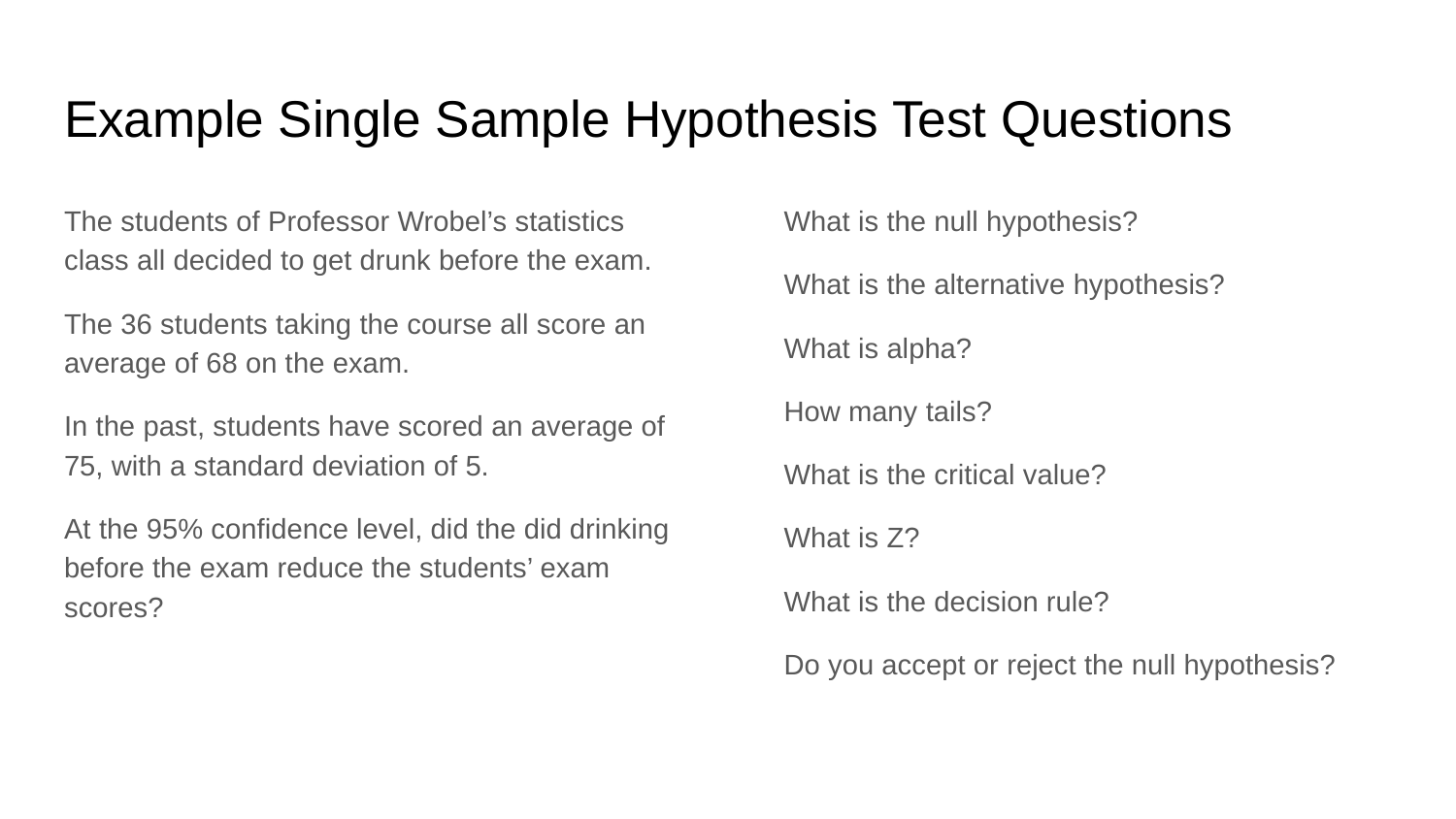

# Example Single Sample Hypothesis Test Questions
The students of Professor Wrobel’s statistics class all decided to get drunk before the exam.
The 36 students taking the course all score an average of 68 on the exam.
In the past, students have scored an average of 75, with a standard deviation of 5.
At the 95% confidence level, did the did drinking before the exam reduce the students’ exam scores?

What is the null hypothesis?
What is the alternative hypothesis?
What is alpha?
How many tails?
What is the critical value?
What is Z?
What is the decision rule?
Do you accept or reject the null hypothesis?